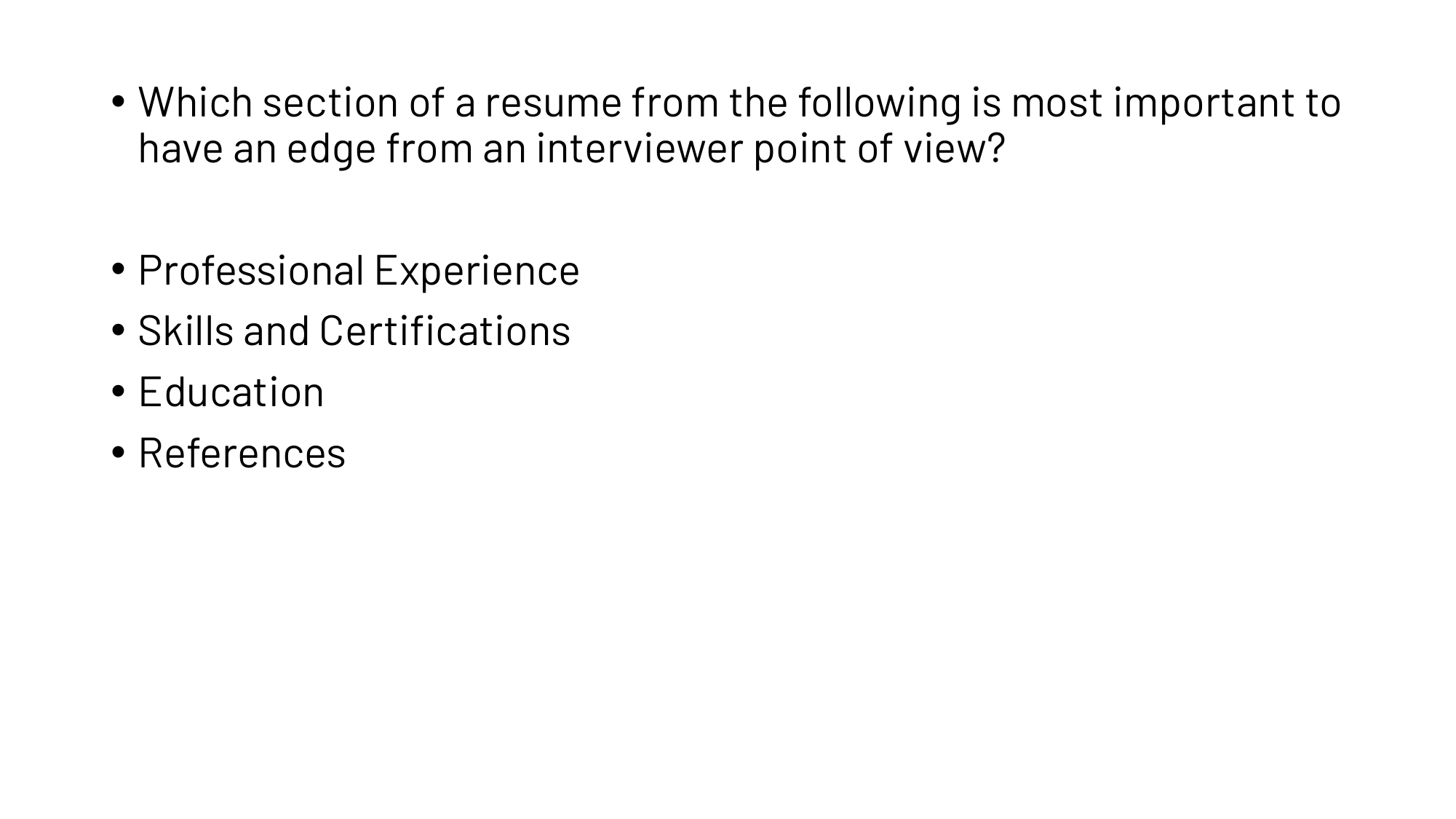

Which section of a resume from the following is most important to have an edge from an interviewer point of view?

Professional Experience
Skills and Certifications
Education
References